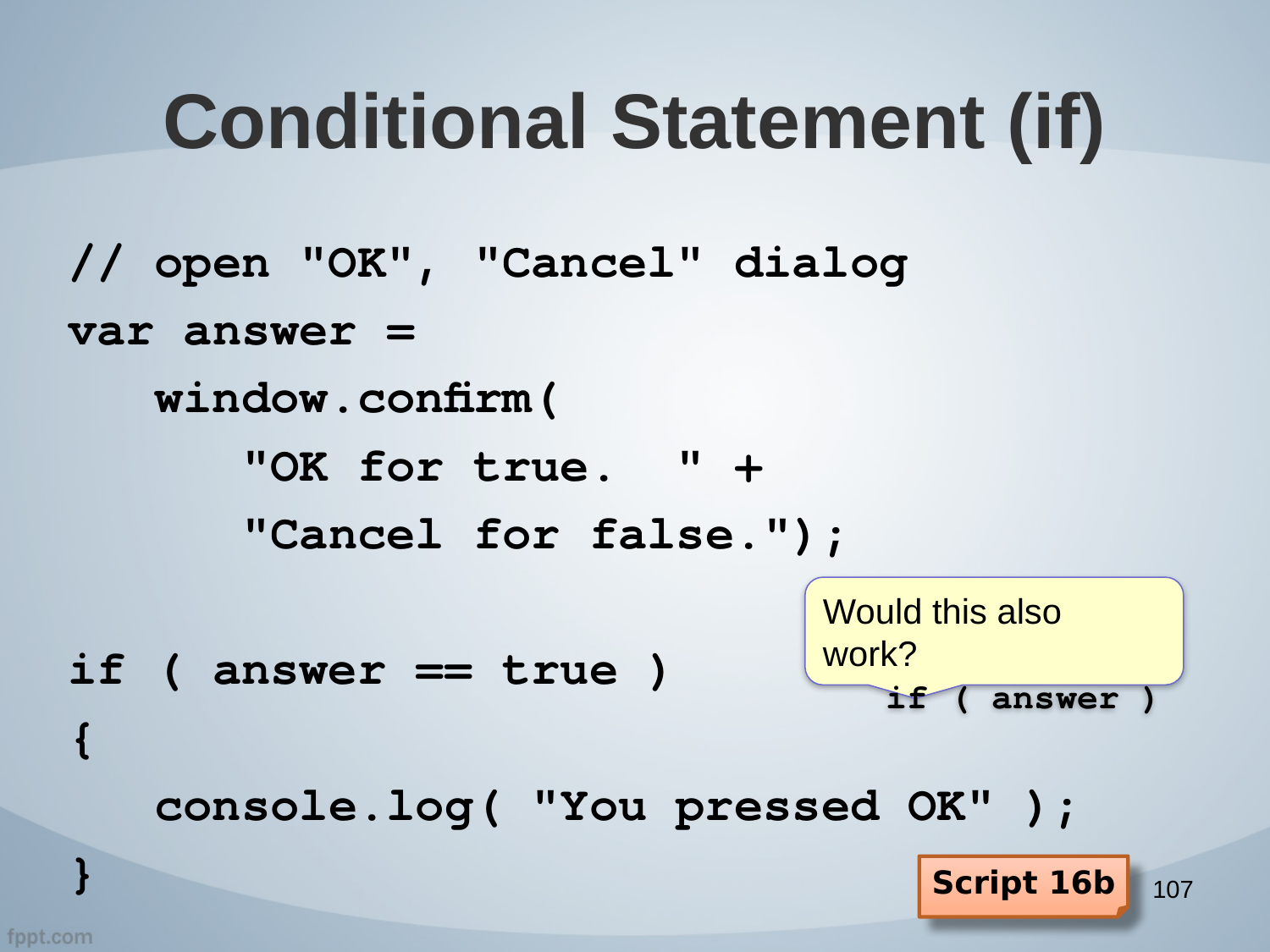

# Conditional Statement (if)
// open "OK", "Cancel" dialog
var answer =
   window.confirm(
      "OK for true.  " +
      "Cancel for false.");

if ( answer == true )
{
   console.log( "You pressed OK" );
}
Would this also work?
if ( answer )
Script 16b
107